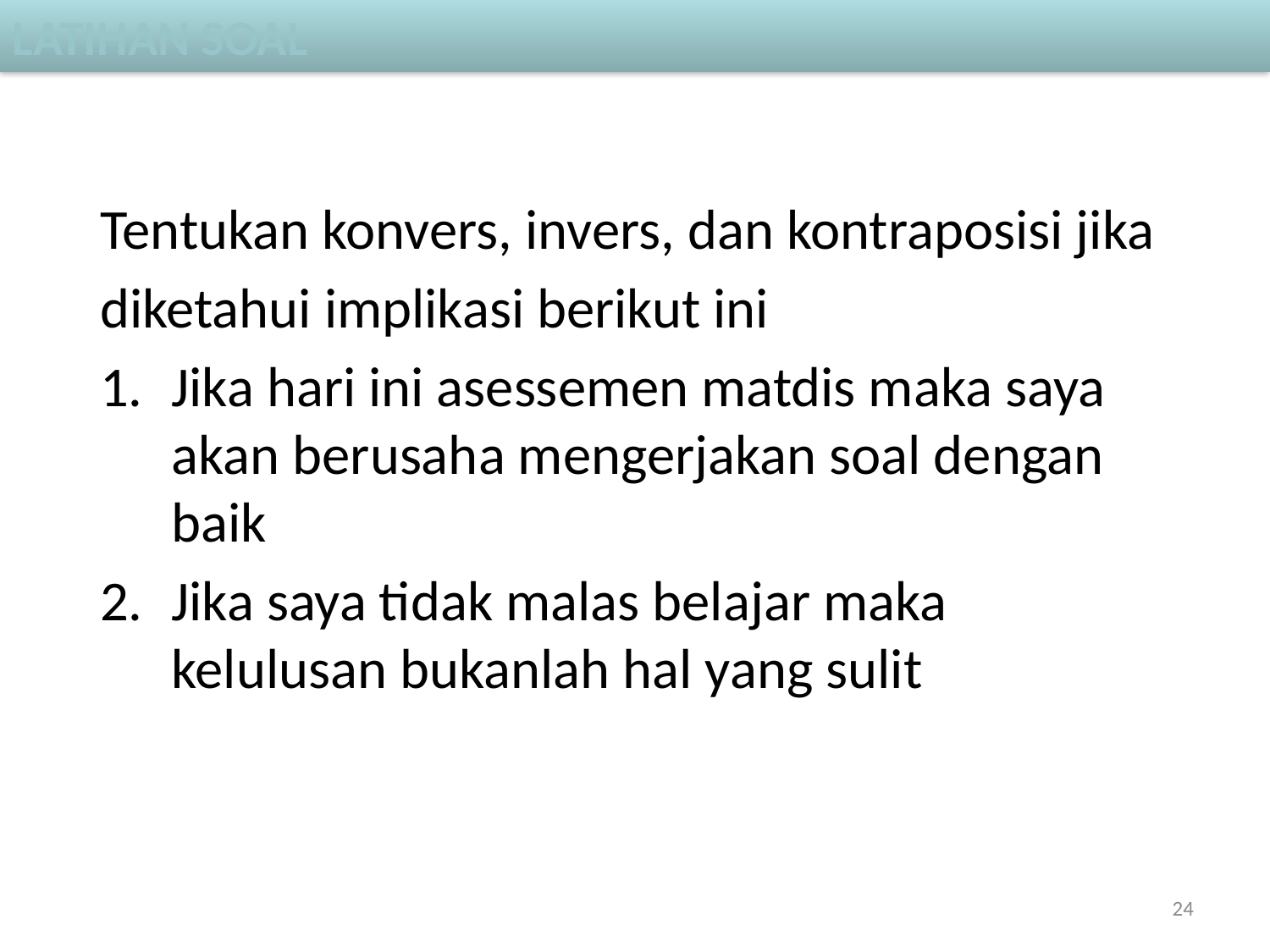

Latihan soal
Tentukan konvers, invers, dan kontraposisi jika
diketahui implikasi berikut ini
Jika hari ini asessemen matdis maka saya akan berusaha mengerjakan soal dengan baik
Jika saya tidak malas belajar maka kelulusan bukanlah hal yang sulit
24